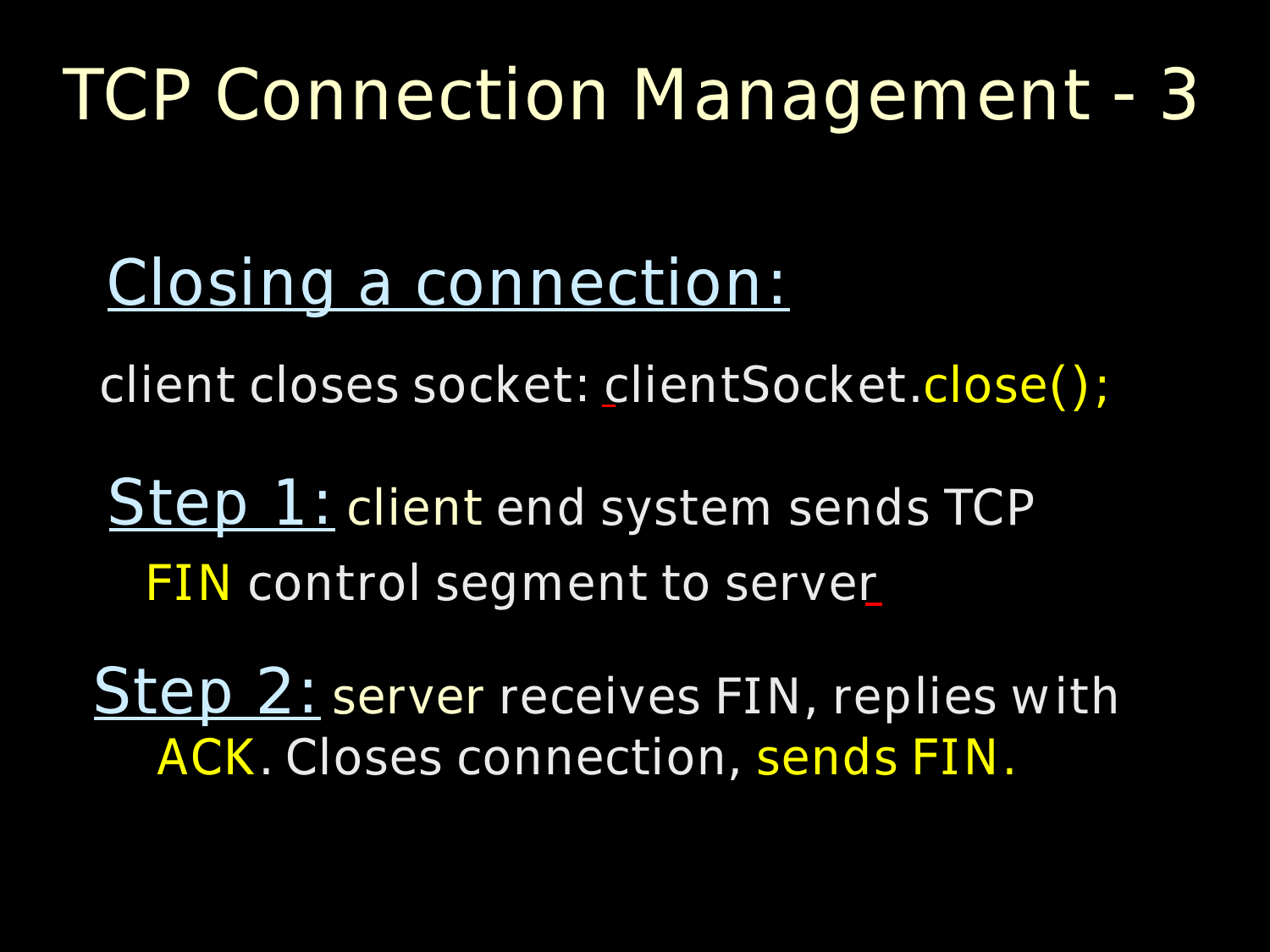

TCP Connection Management - 3
Closing a connection:
client closes socket: clientSocket.close();

Step 1: client end system sends TCP
FIN control segment to server

Step 2: server receives FIN, replies with
ACK. Closes connection, sends FIN.